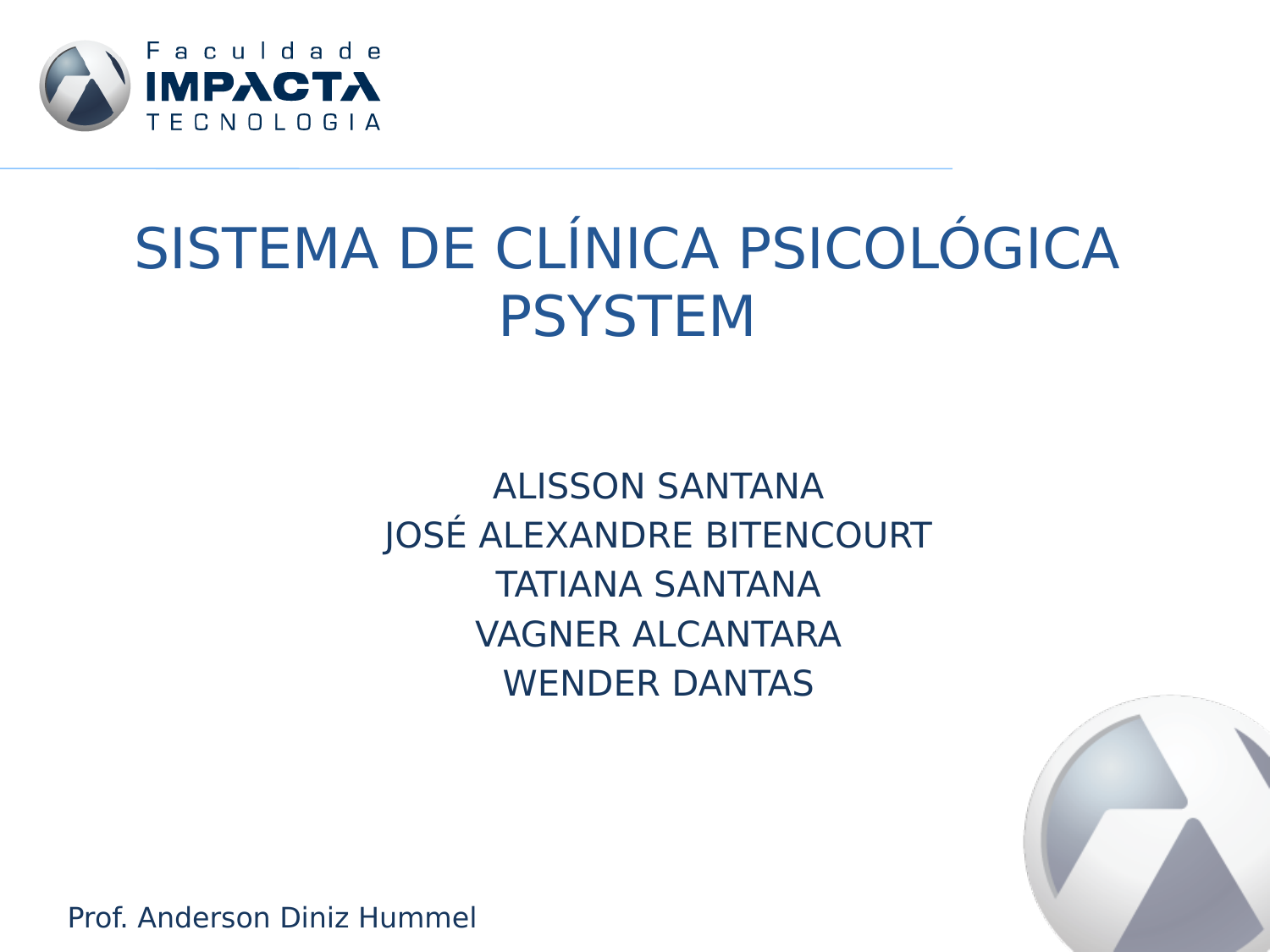

# SISTEMA DE CLÍNICA PSICOLÓGICA PSYSTEM

ALISSON SANTANA
JOSÉ ALEXANDRE BITENCOURT
TATIANA SANTANA
VAGNER ALCANTARA
WENDER DANTAS

Prof. Anderson Diniz Hummel